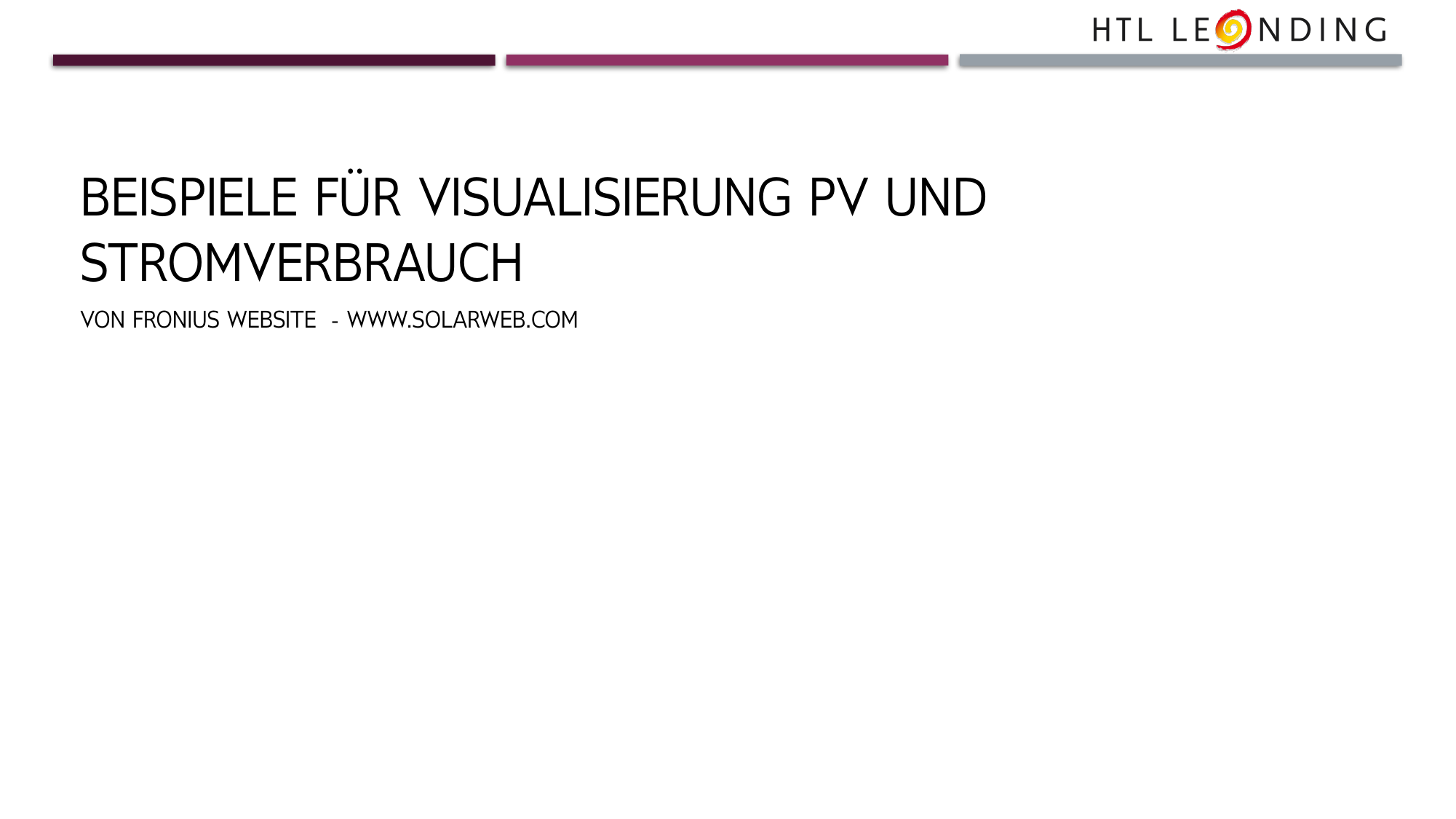

# Beispiele für Visualisierung PV und Stromverbrauch
Von Fronius Website  - www.solarweb.com